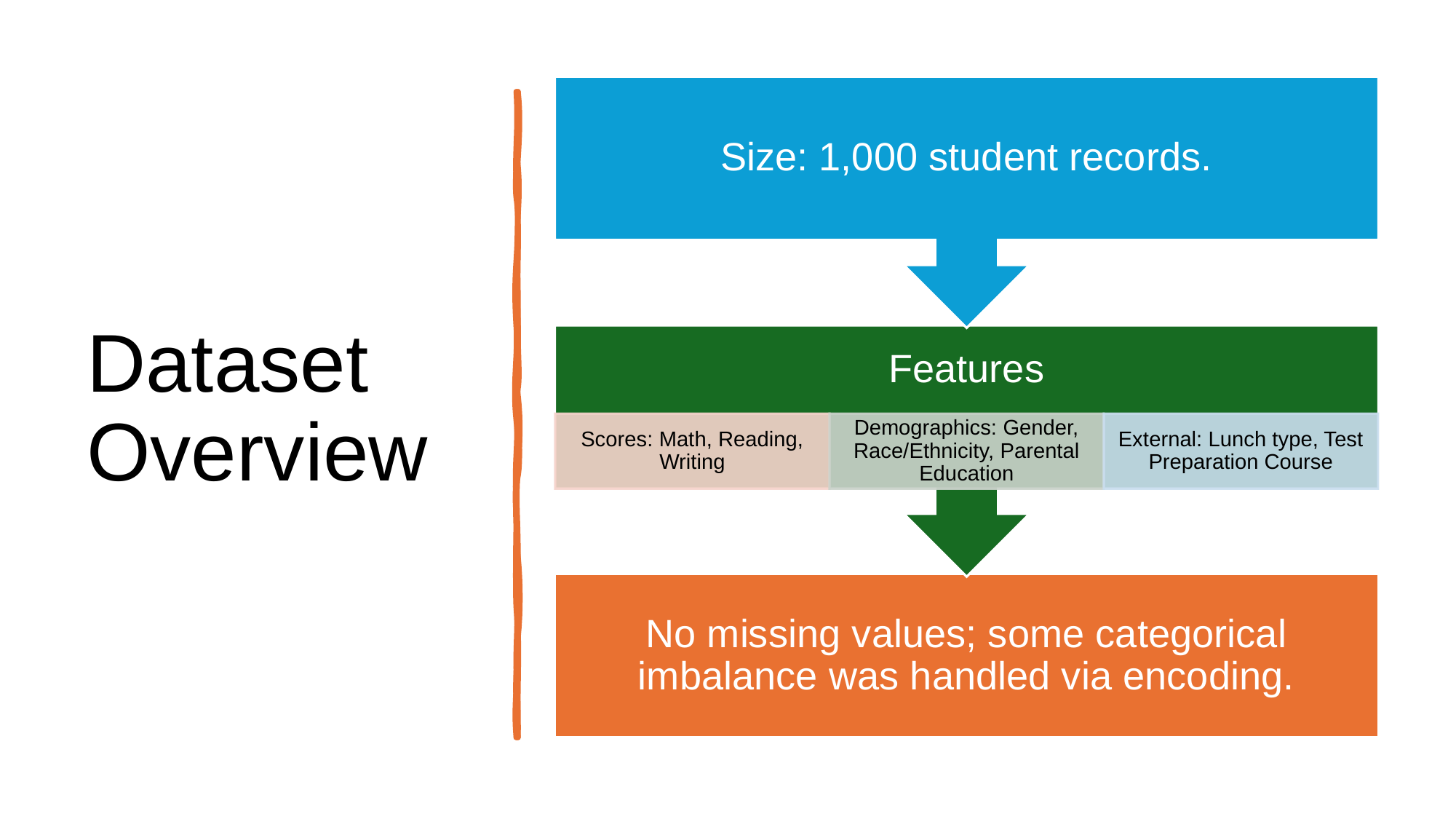

# Dataset Overview

Size: 1,000 student records.

Features

Scores: Math, Reading, Writing

Demographics: Gender, Race/Ethnicity, Parental Education

External: Lunch type, Test Preparation Course

No missing values; some categorical imbalance was handled via encoding.